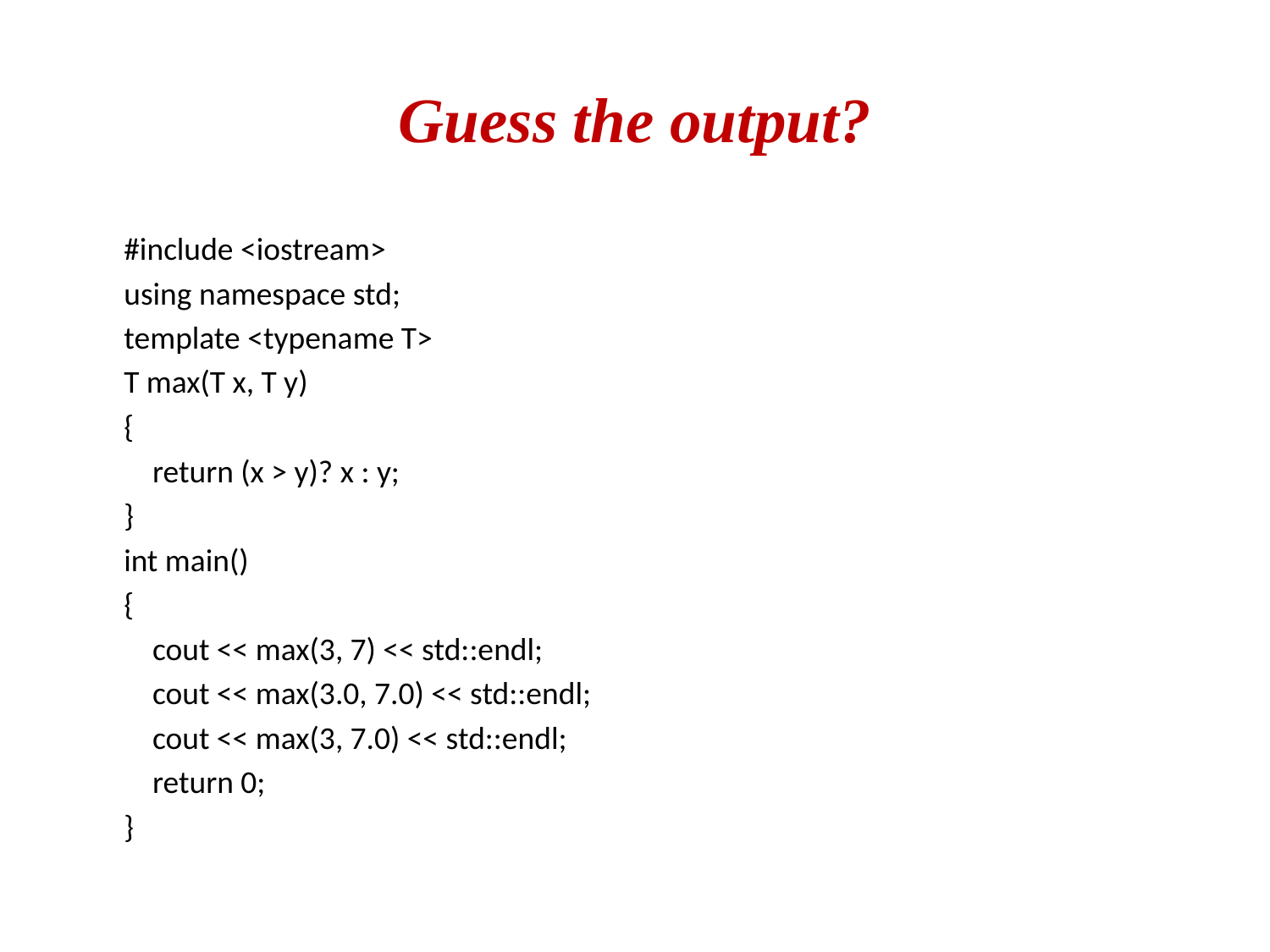

# Guess the output?
	#include <iostream>
	using namespace std;
	template <typename T>
	T max(T x, T y)
	{
	    return (x > y)? x : y;
	}
	int main()
	{
	    cout << max(3, 7) << std::endl;
	    cout << max(3.0, 7.0) << std::endl;
	    cout << max(3, 7.0) << std::endl;
	    return 0;
	}